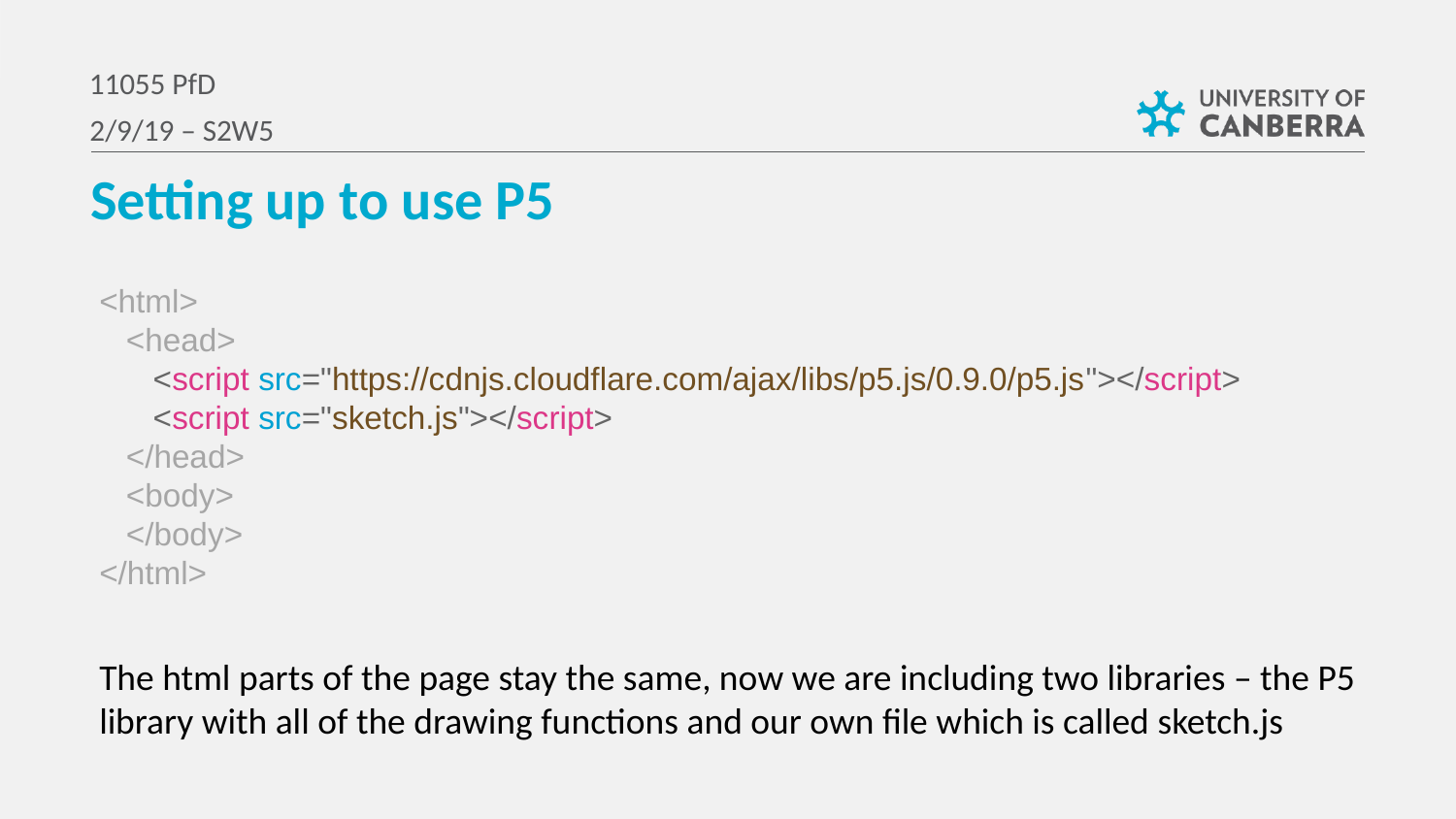

11055 PfD
2/9/19 – S2W5
Setting up to use P5
<html>
   <head>
      <script src="https://cdnjs.cloudflare.com/ajax/libs/p5.js/0.9.0/p5.js"></script>
      <script src="sketch.js"></script>
   </head>
   <body>
   </body>
</html>
The html parts of the page stay the same, now we are including two libraries – the P5 library with all of the drawing functions and our own file which is called sketch.js